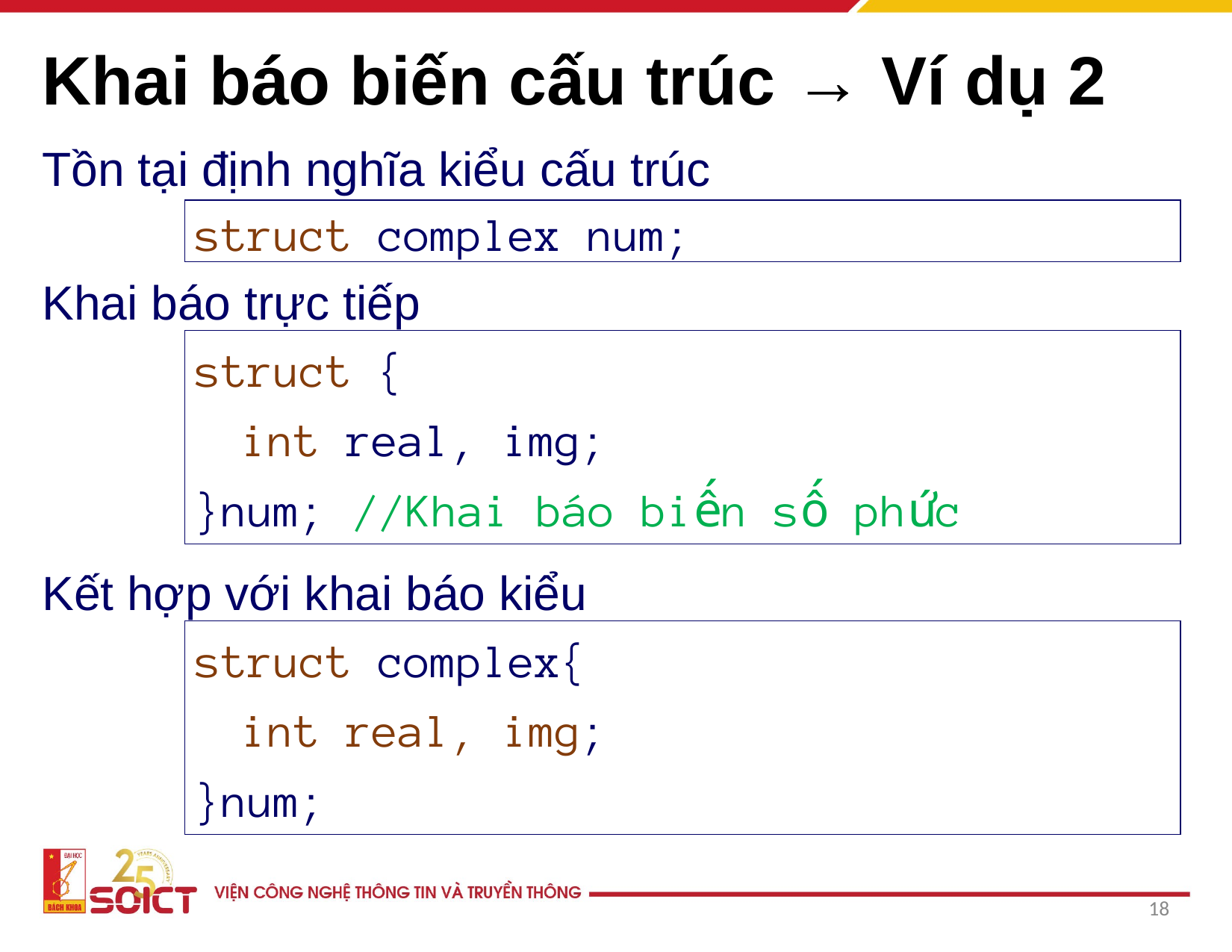

# Khai báo biến cấu trúc → Ví dụ 2
Tồn tại định nghĩa kiểu cấu trúc
struct complex num;
Khai báo trực tiếp
struct {
	int real, img;
}num; 	//Khai báo biến số phức

Kết hợp với khai báo kiểu
struct complex{
	int real, img;
}num;
18